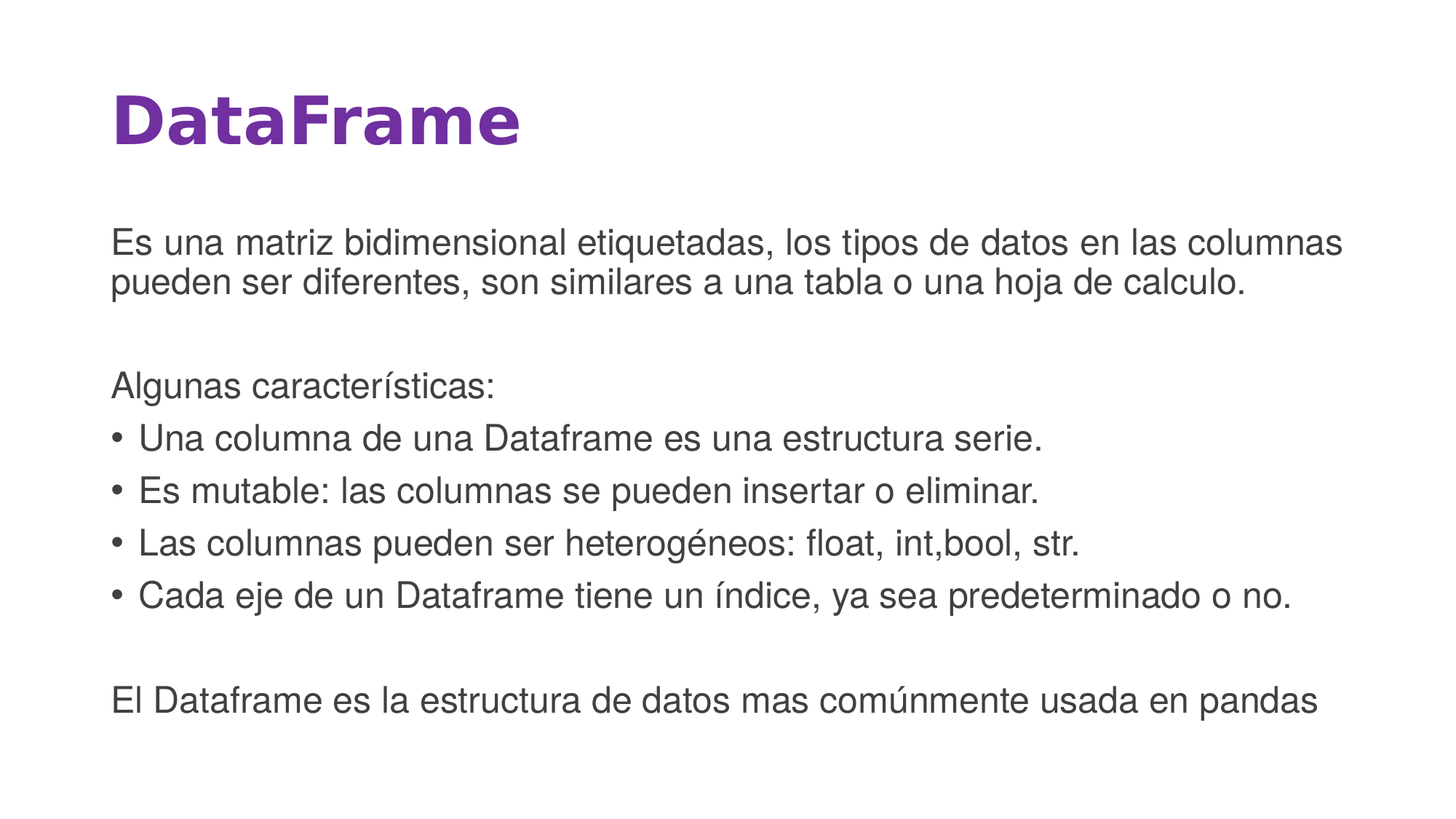

# DataFrame
Es una matriz bidimensional etiquetadas, los tipos de datos en las columnas pueden ser diferentes, son similares a una tabla o una hoja de calculo.

Algunas características:
Una columna de una Dataframe es una estructura serie.
Es mutable: las columnas se pueden insertar o eliminar.
Las columnas pueden ser heterogéneos: float, int,bool, str.
Cada eje de un Dataframe tiene un índice, ya sea predeterminado o no.

El Dataframe es la estructura de datos mas comúnmente usada en pandas